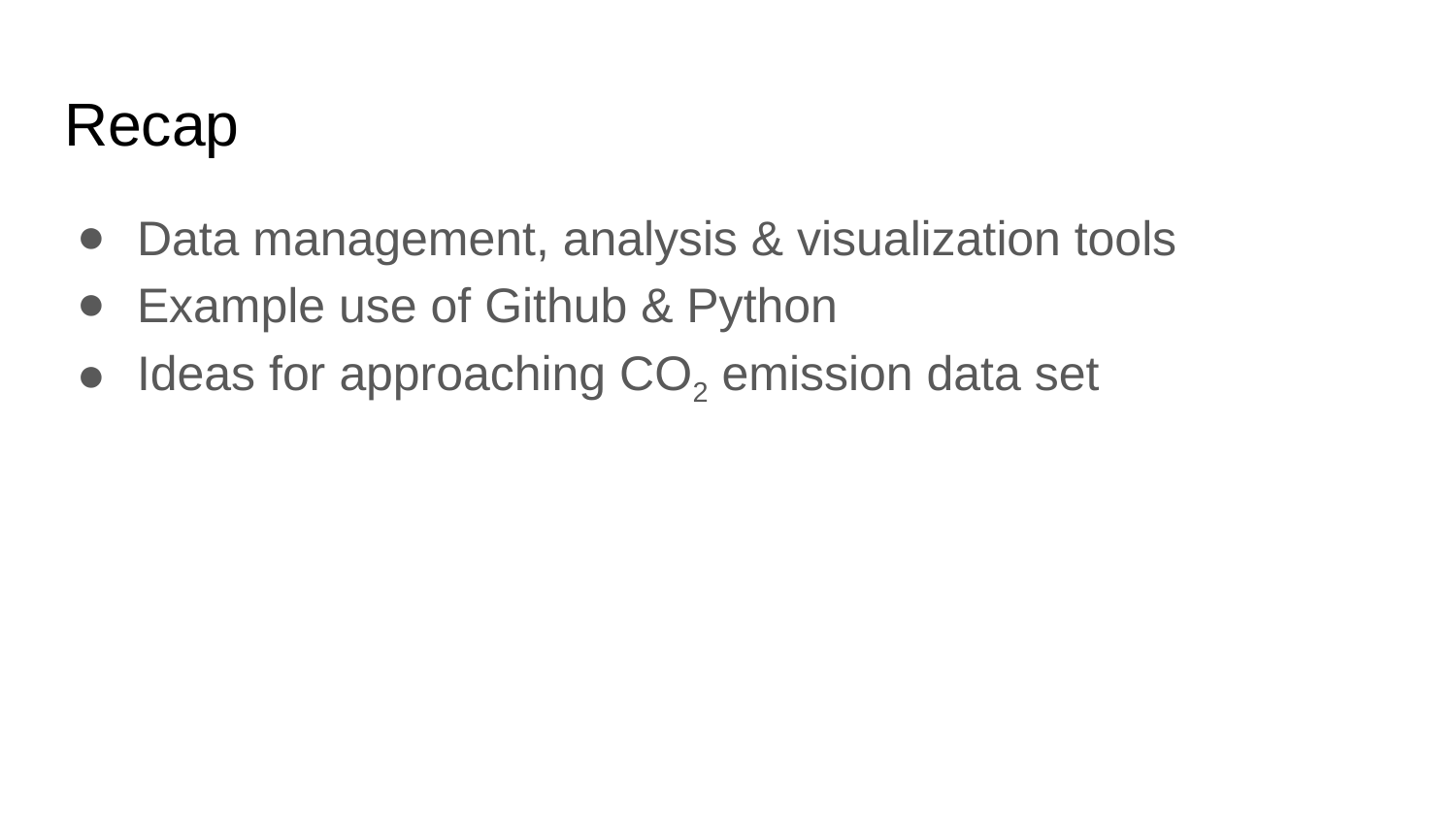

# Recap
Data management, analysis & visualization tools
Example use of Github & Python
Ideas for approaching CO2 emission data set